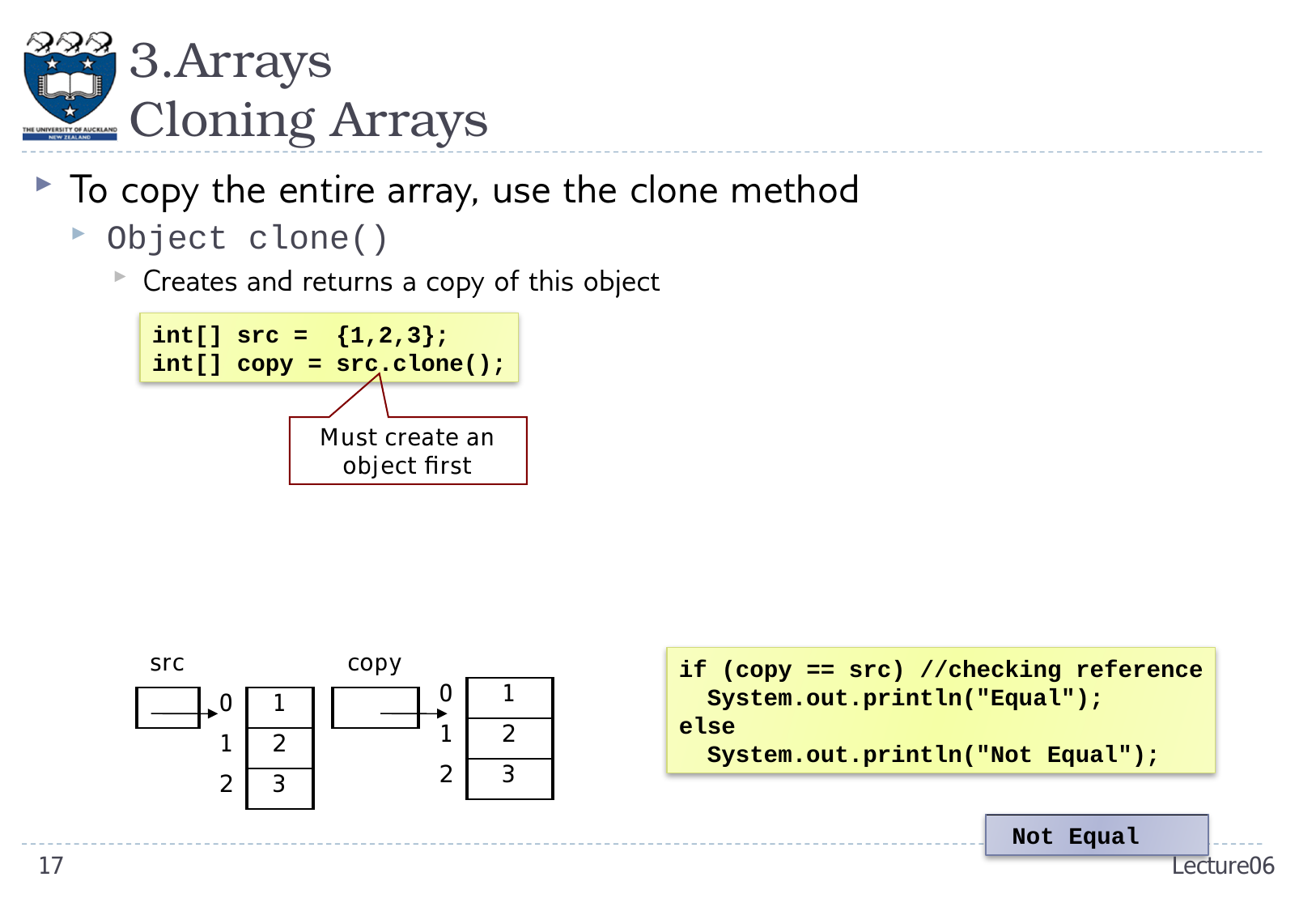

# 3.Arrays Cloning Arrays
To copy the entire array, use the clone method
Object clone()
Creates and returns a copy of this object

int[] src =  {1,2,3};
int[] copy = src.clone();
Must create an object first
|  |  |
| --- | --- |
| 0 | 1 |
| 1 | 2 |
| 2 | 3 |
|  | src |
| --- | --- |
|  |  |
|  |  |
| --- | --- |
| 0 | 1 |
| 1 | 2 |
| 2 | 3 |
|  | copy |
| --- | --- |
|  |  |
if (copy == src) //checking reference
  System.out.println("Equal");
else
  System.out.println("Not Equal");

 Not Equal
17
Lecture06